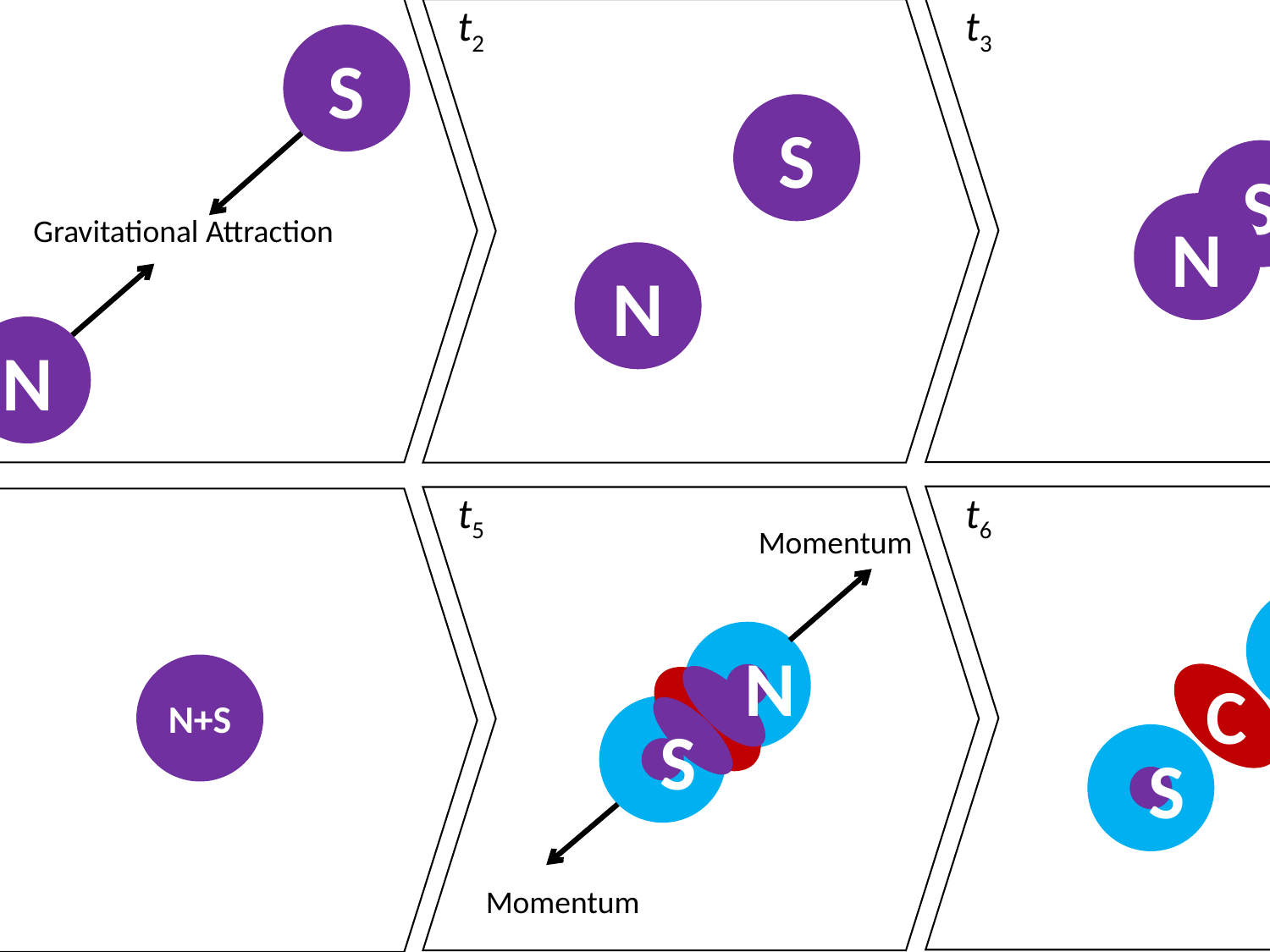

t3
t2
t1

S
Gravitational Attraction
N
S
N
S
N
t4
t5
t6

Momentum

N

S
Momentum

N
C

S
N+S

Dark Matter
Dark Matter
+ Gas
Gas
Galaxies
Key